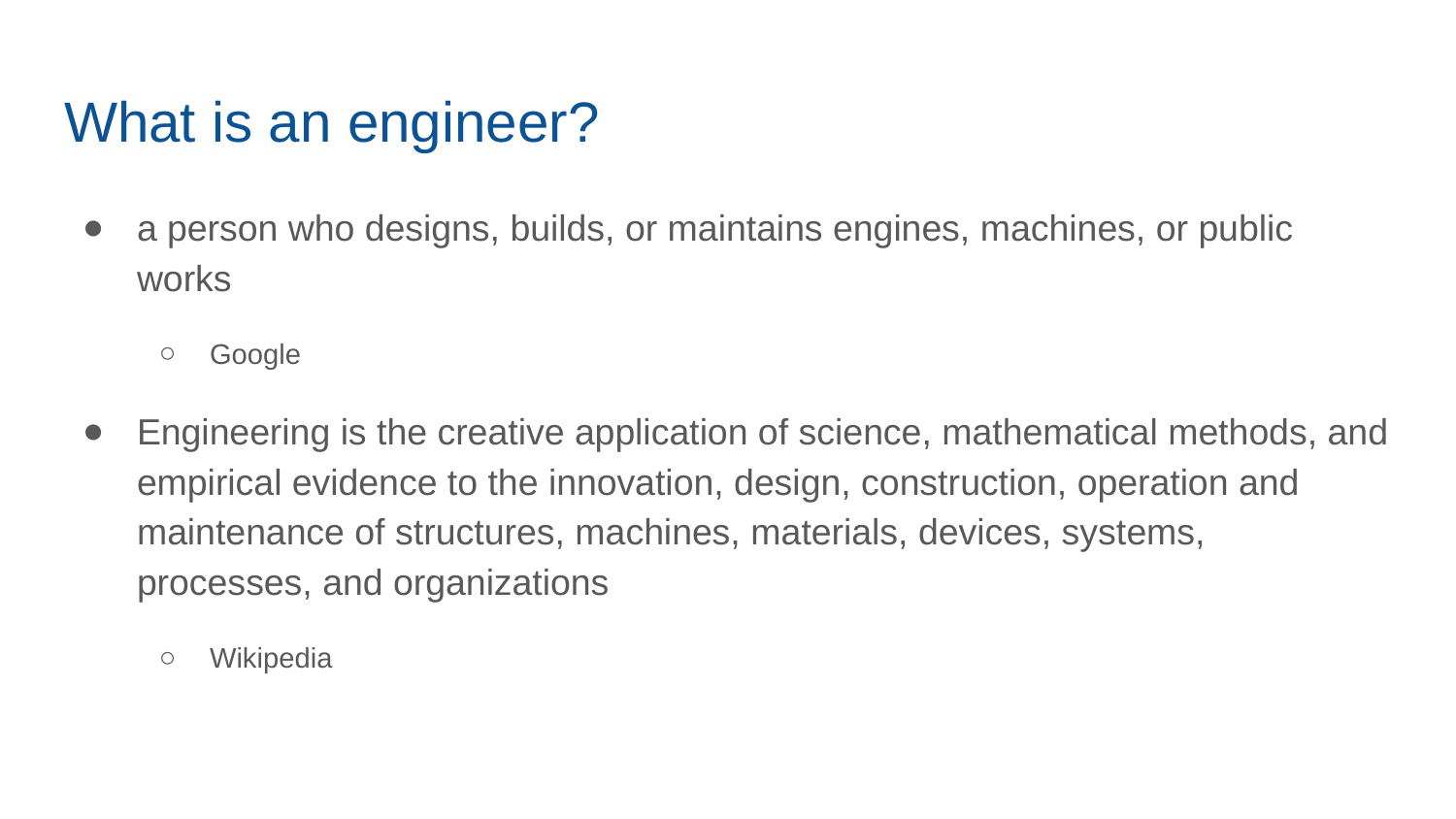

# What is an engineer?
a person who designs, builds, or maintains engines, machines, or public works
Google
Engineering is the creative application of science, mathematical methods, and empirical evidence to the innovation, design, construction, operation and maintenance of structures, machines, materials, devices, systems, processes, and organizations
Wikipedia